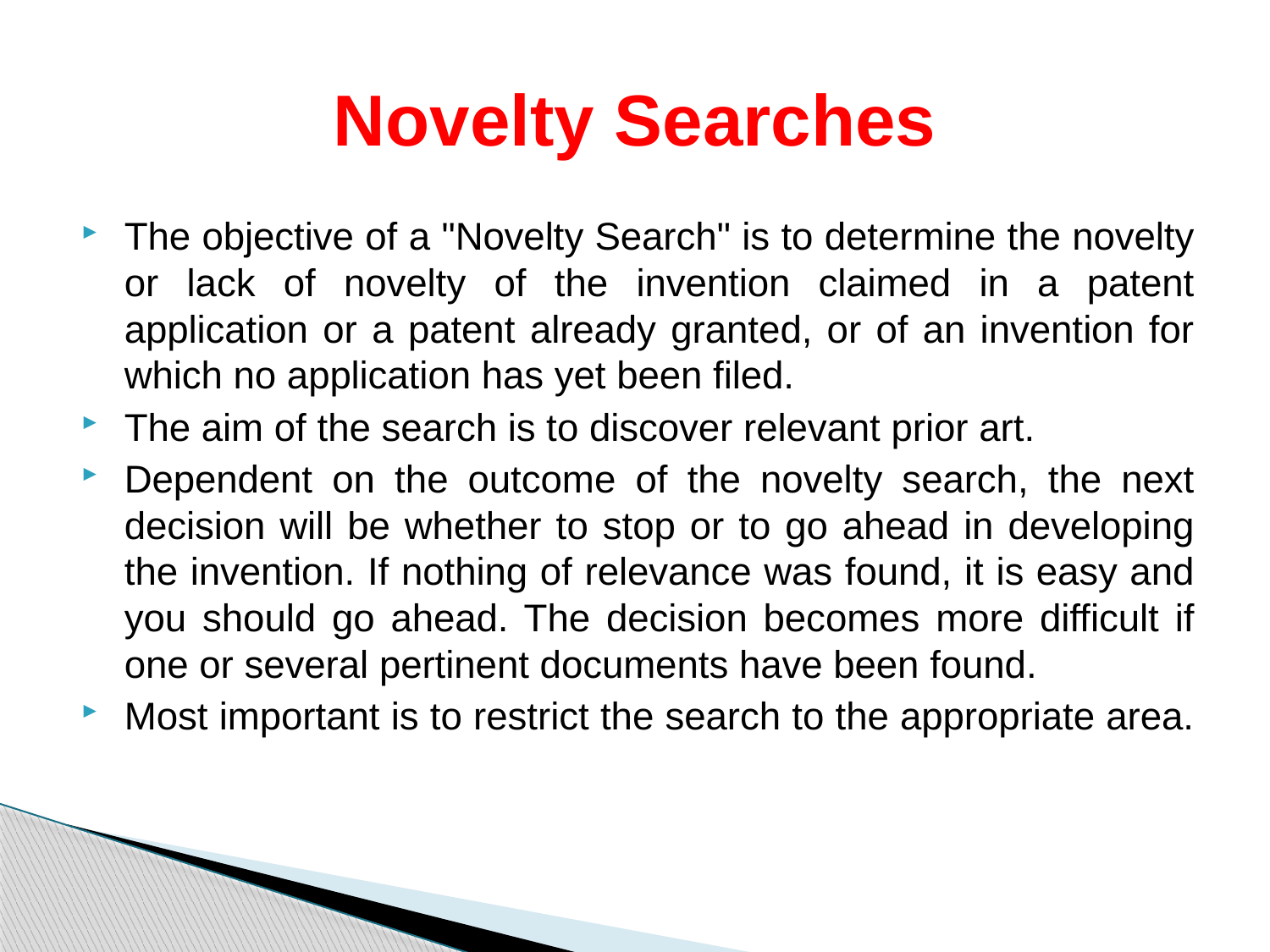

# Novelty Searches
The objective of a "Novelty Search" is to determine the novelty or lack of novelty of the invention claimed in a patent application or a patent already granted, or of an invention for which no application has yet been filed.
The aim of the search is to discover relevant prior art.
Dependent on the outcome of the novelty search, the next decision will be whether to stop or to go ahead in developing the invention. If nothing of relevance was found, it is easy and you should go ahead. The decision becomes more difficult if one or several pertinent documents have been found.
Most important is to restrict the search to the appropriate area.